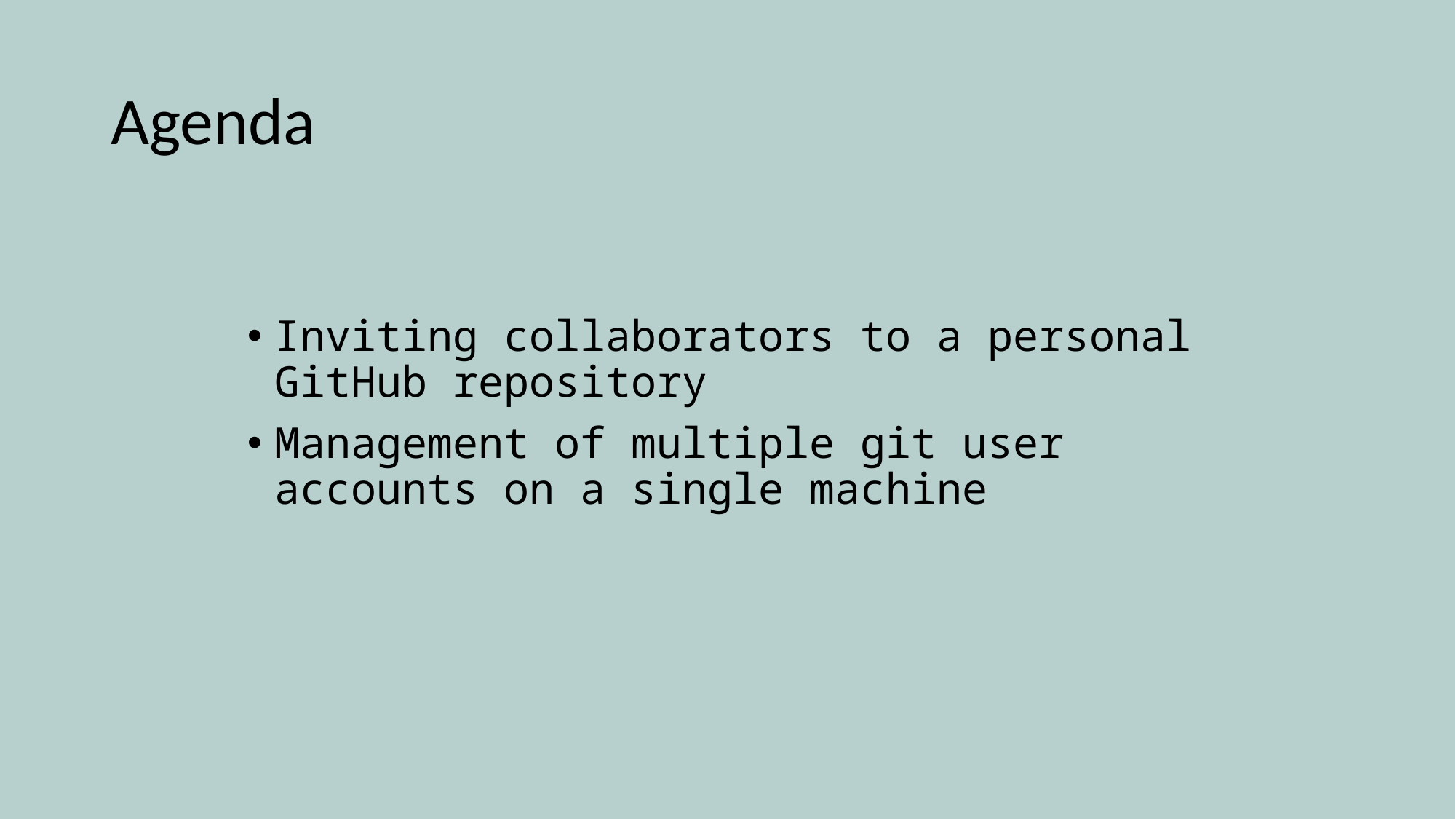

# Agenda
Inviting collaborators to a personal GitHub repository
Management of multiple git user accounts on a single machine